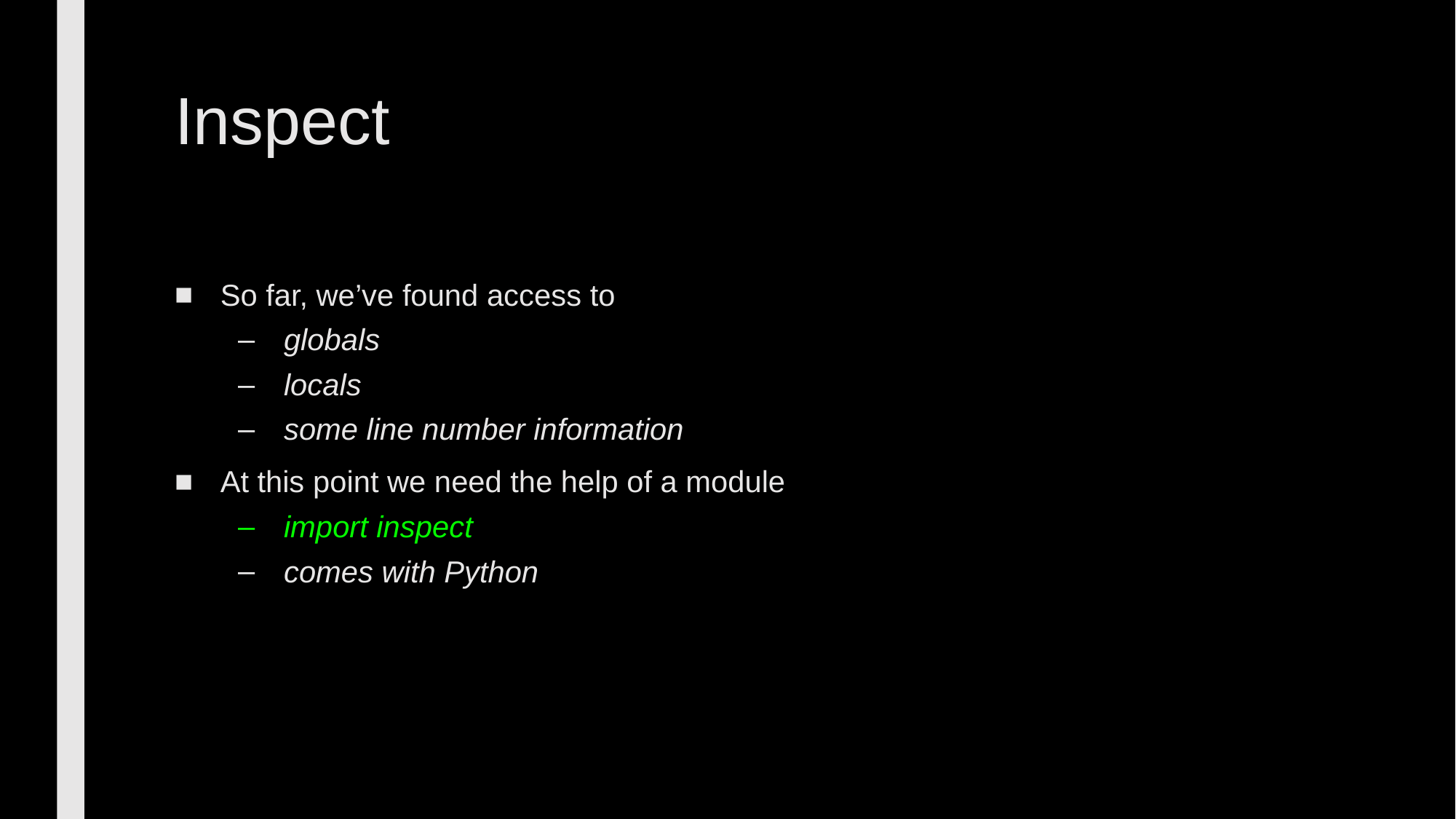

# Inspect
So far, we’ve found access to
globals
locals
some line number information
At this point we need the help of a module
import inspect
comes with Python